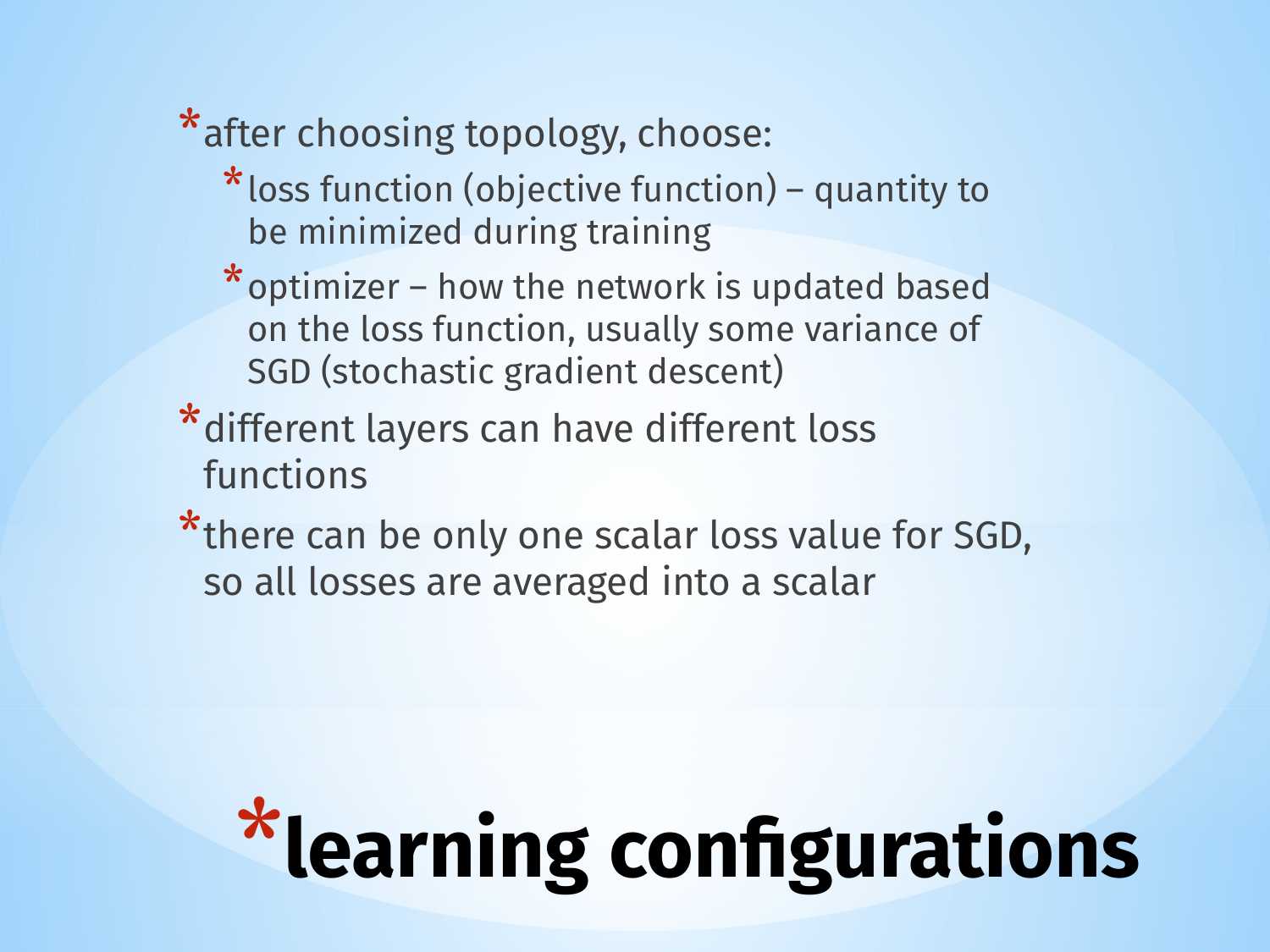

after choosing topology, choose:
loss function (objective function) – quantity to be minimized during training
optimizer – how the network is updated based on the loss function, usually some variance of SGD (stochastic gradient descent)
different layers can have different loss functions
there can be only one scalar loss value for SGD, so all losses are averaged into a scalar
# learning configurations